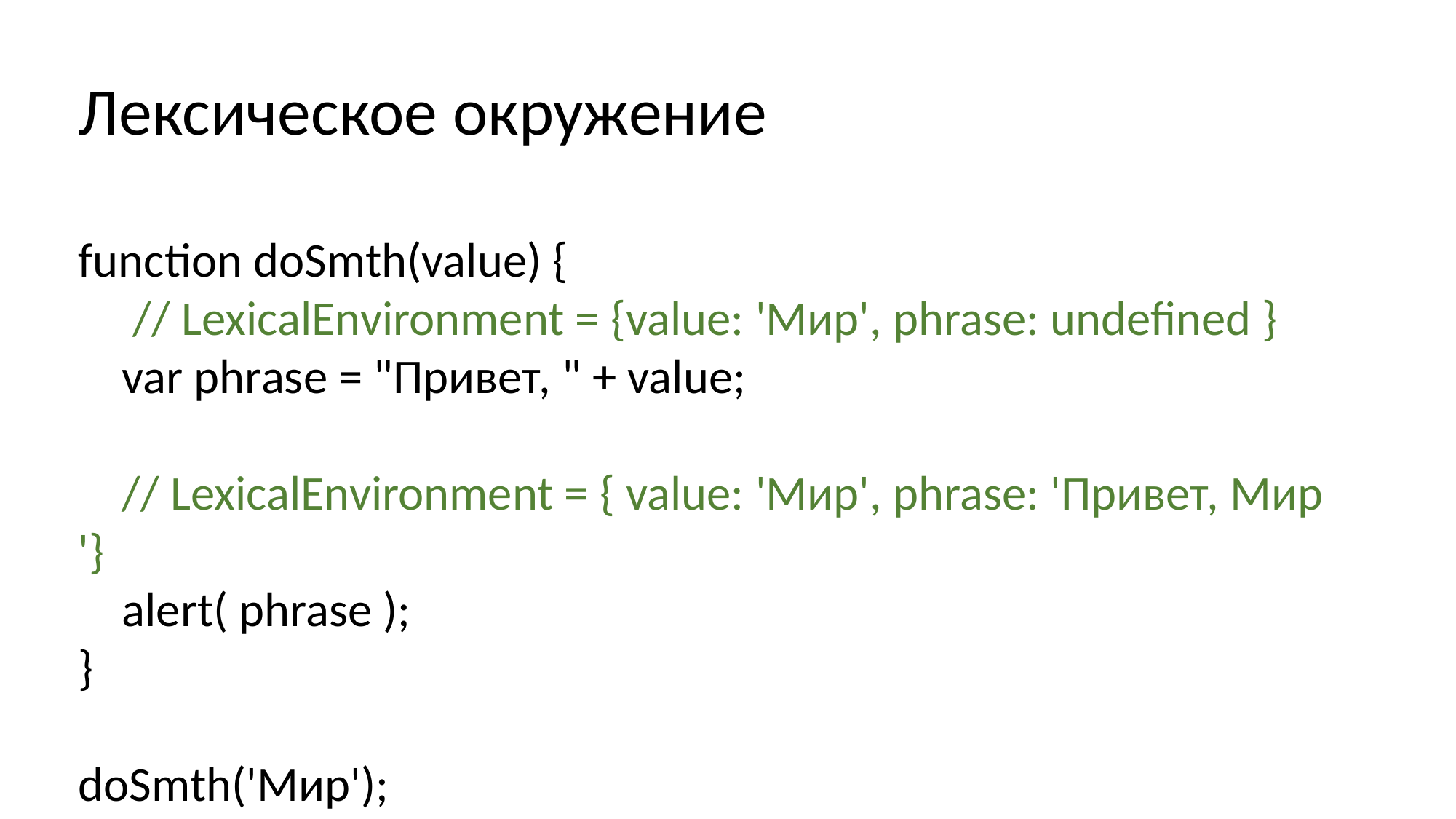

Лексическое окружение

function doSmth(value) {
     // LexicalEnvironment = {value: 'Мир', phrase: undefined }
    var phrase = "Привет, " + value;

    // LexicalEnvironment = { value: 'Мир', phrase: 'Привет, Мир '}
    alert( phrase );
}

doSmth('Мир');